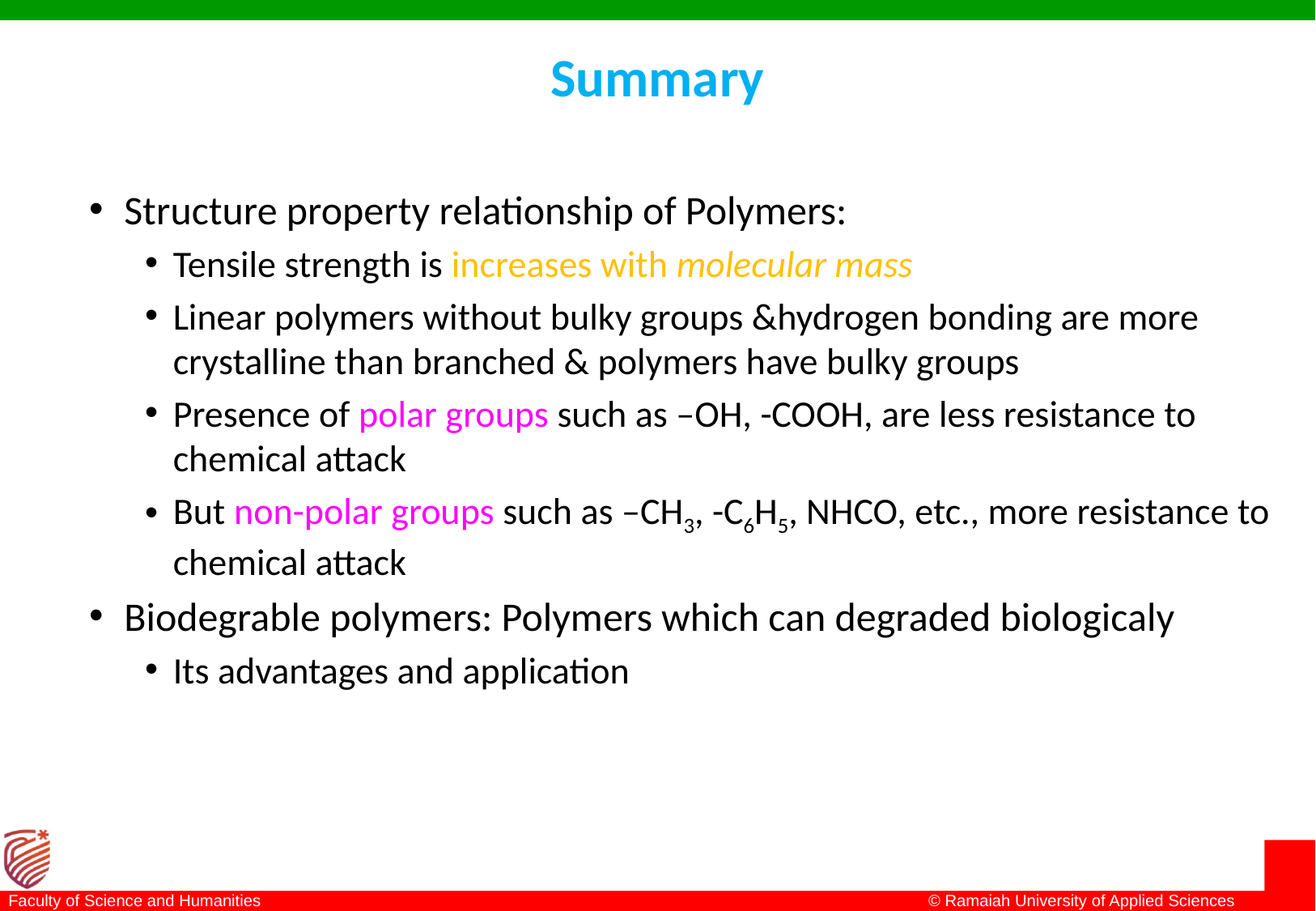

# Summary

Structure property relationship of Polymers:
Tensile strength is increases with molecular mass
Linear polymers without bulky groups &hydrogen bonding are more crystalline than branched & polymers have bulky groups
Presence of polar groups such as –OH, -COOH, are less resistance to chemical attack
But non-polar groups such as –CH3, -C6H5, NHCO, etc., more resistance to chemical attack
Biodegrable polymers: Polymers which can degraded biologicaly
Its advantages and application